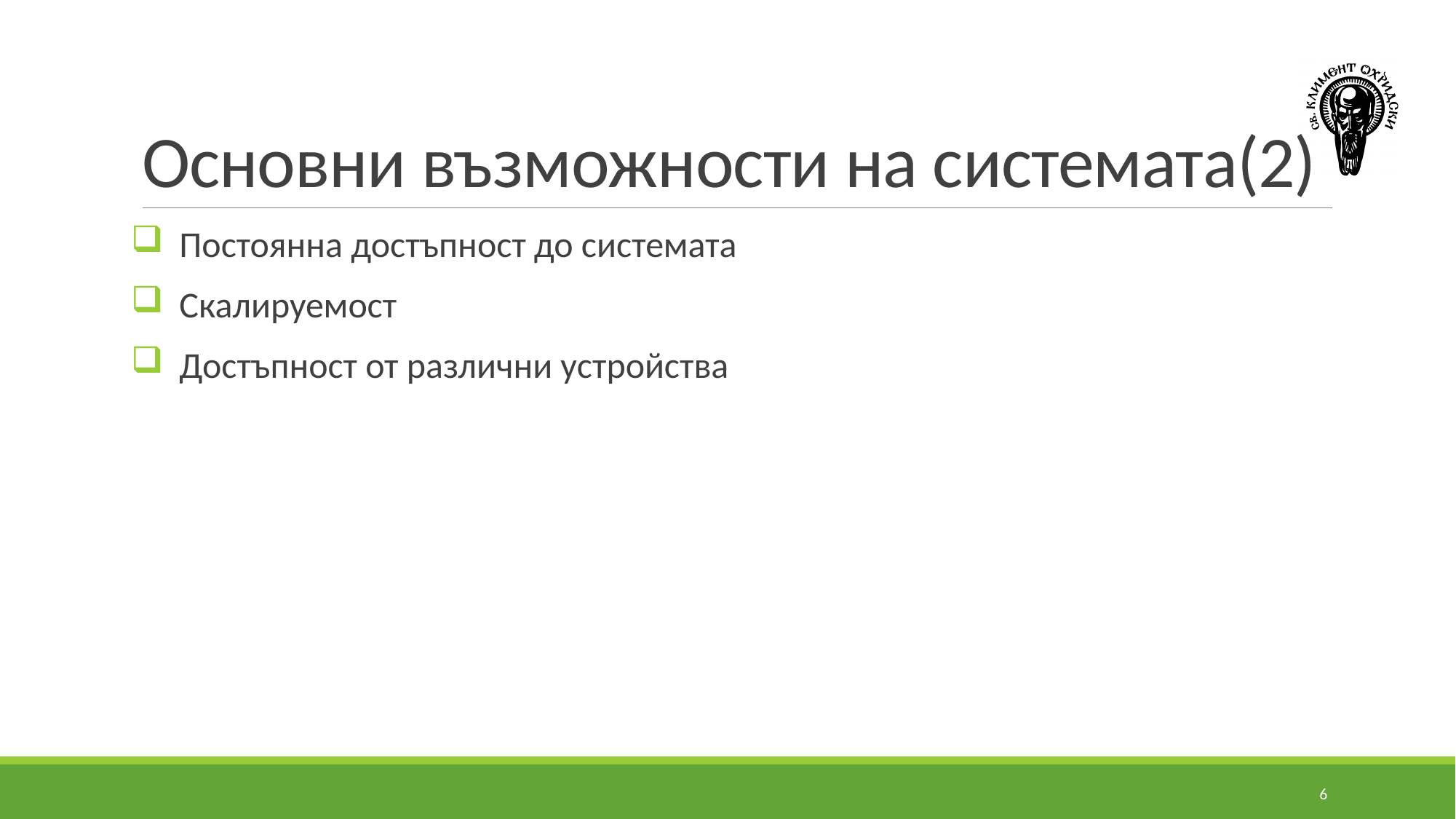

# Основни възможности на системата(2)
Постоянна достъпност до системата
Скалируемост
Достъпност от различни устройства

6